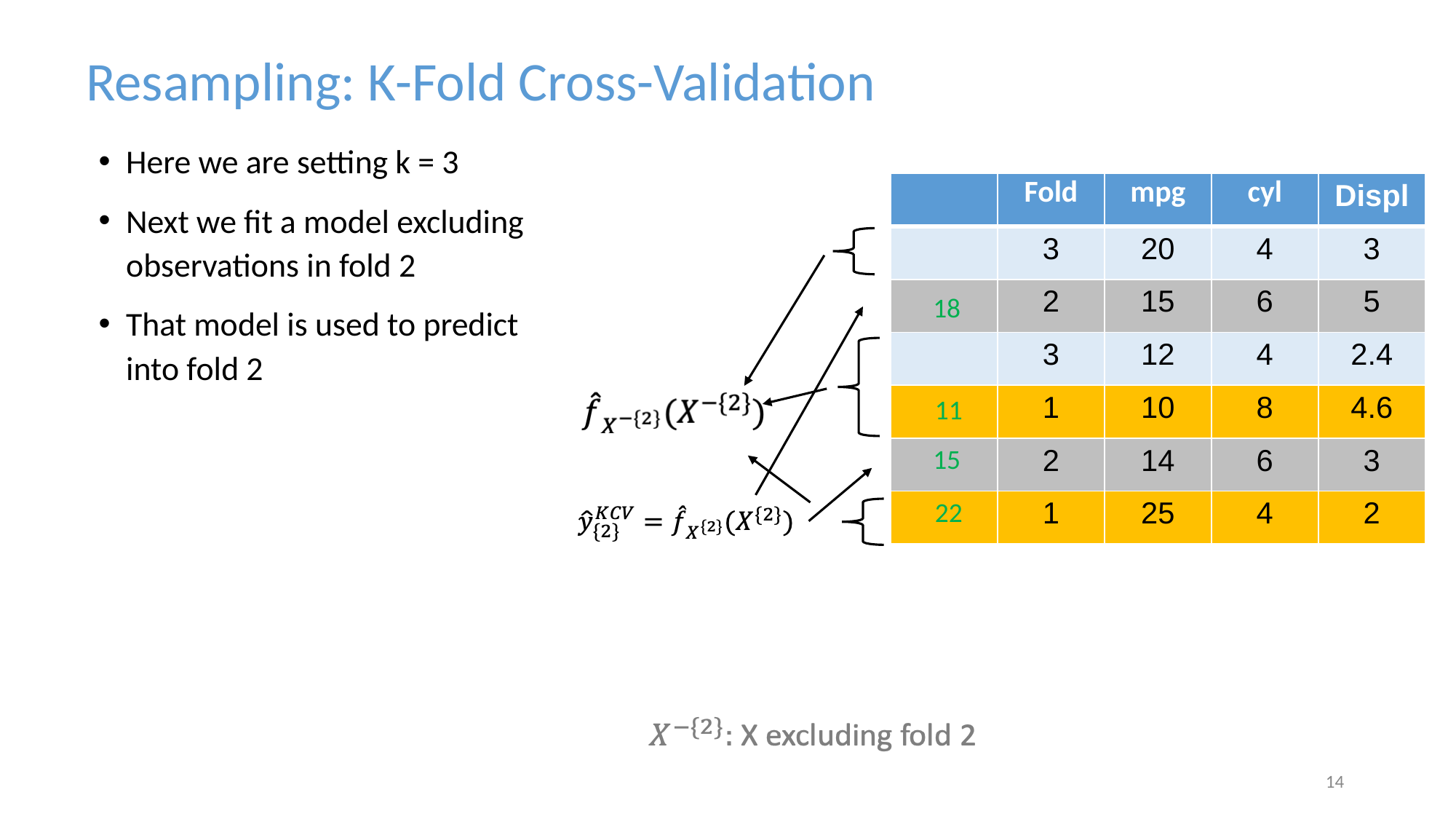

Resampling: K-Fold Cross-Validation
Here we are setting k = 3
Next we fit a model excluding observations in fold 2
That model is used to predict into fold 2
|  | Fold | mpg | cyl | Displ |
| --- | --- | --- | --- | --- |
|  | 3 | 20 | 4 | 3 |
|  | 2 | 15 | 6 | 5 |
|  | 3 | 12 | 4 | 2.4 |
|  | 1 | 10 | 8 | 4.6 |
|  | 2 | 14 | 6 | 3 |
|  | 1 | 25 | 4 | 2 |

18

11
15
22

14